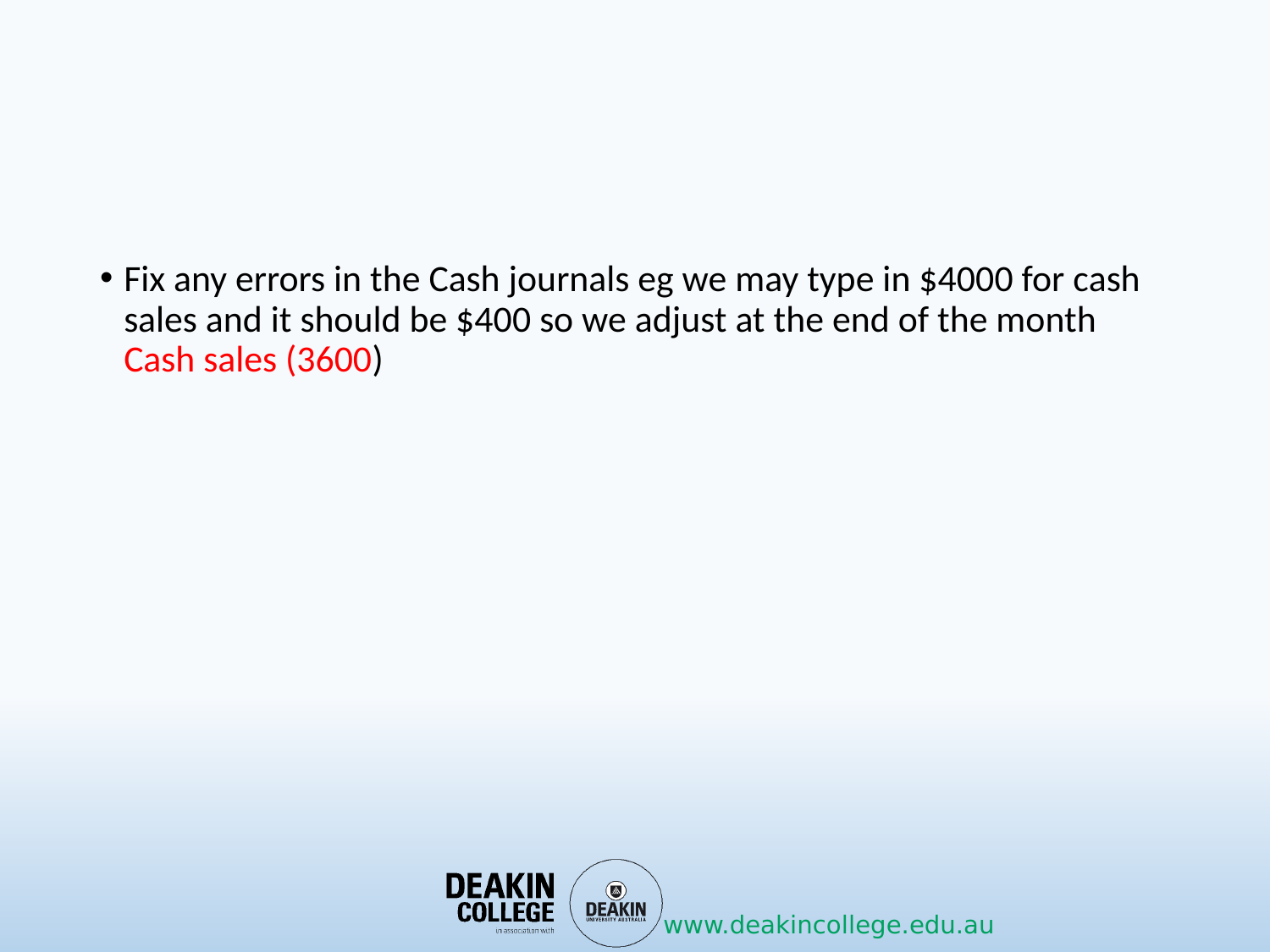

#
Fix any errors in the Cash journals eg we may type in $4000 for cash sales and it should be $400 so we adjust at the end of the month Cash sales (3600)